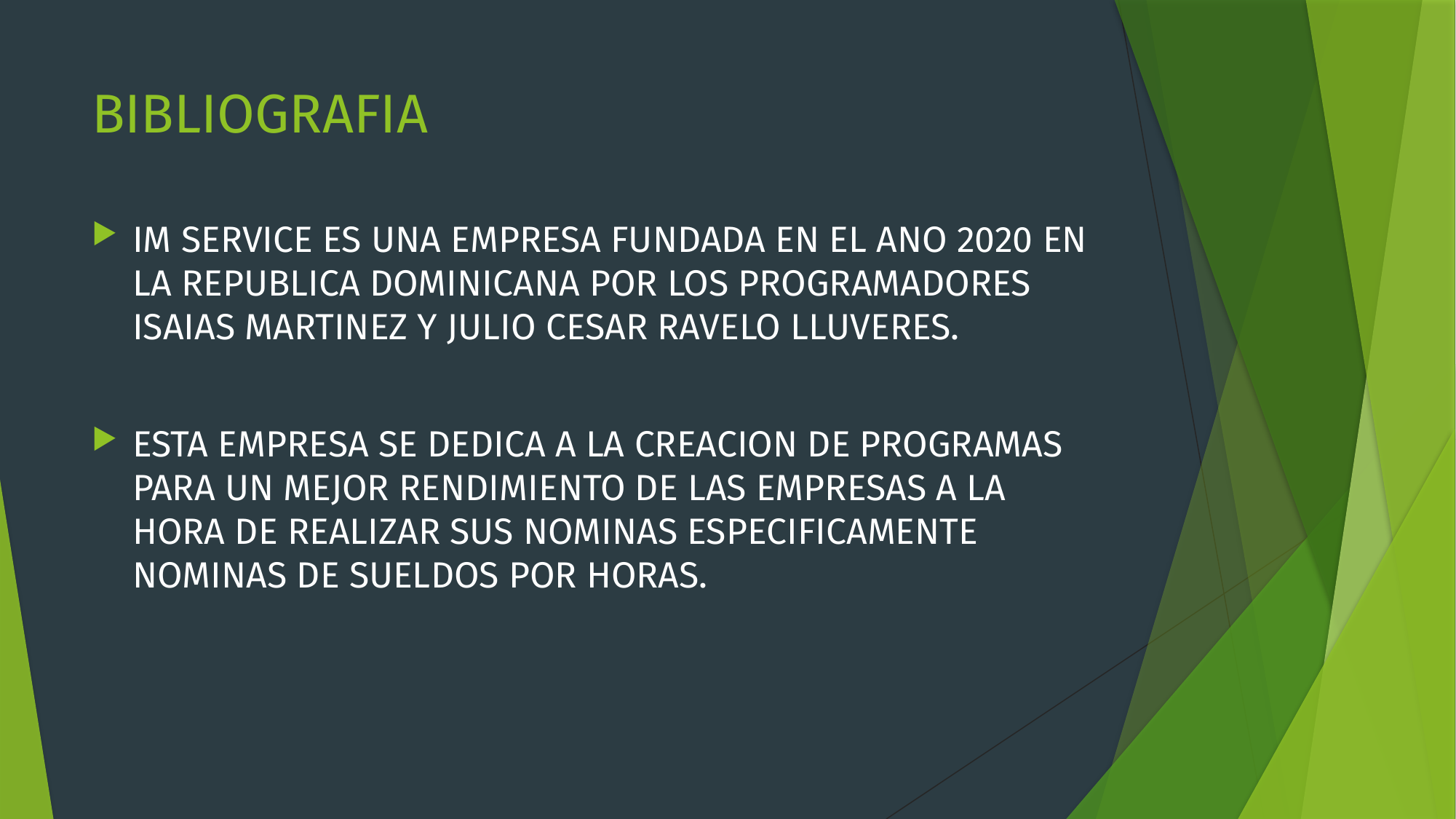

# BIBLIOGRAFIA

IM SERVICE ES UNA EMPRESA FUNDADA EN EL ANO 2020 EN LA REPUBLICA DOMINICANA POR LOS PROGRAMADORES ISAIAS MARTINEZ Y JULIO CESAR RAVELO LLUVERES.

ESTA EMPRESA SE DEDICA A LA CREACION DE PROGRAMAS PARA UN MEJOR RENDIMIENTO DE LAS EMPRESAS A LA HORA DE REALIZAR SUS NOMINAS ESPECIFICAMENTE NOMINAS DE SUELDOS POR HORAS.